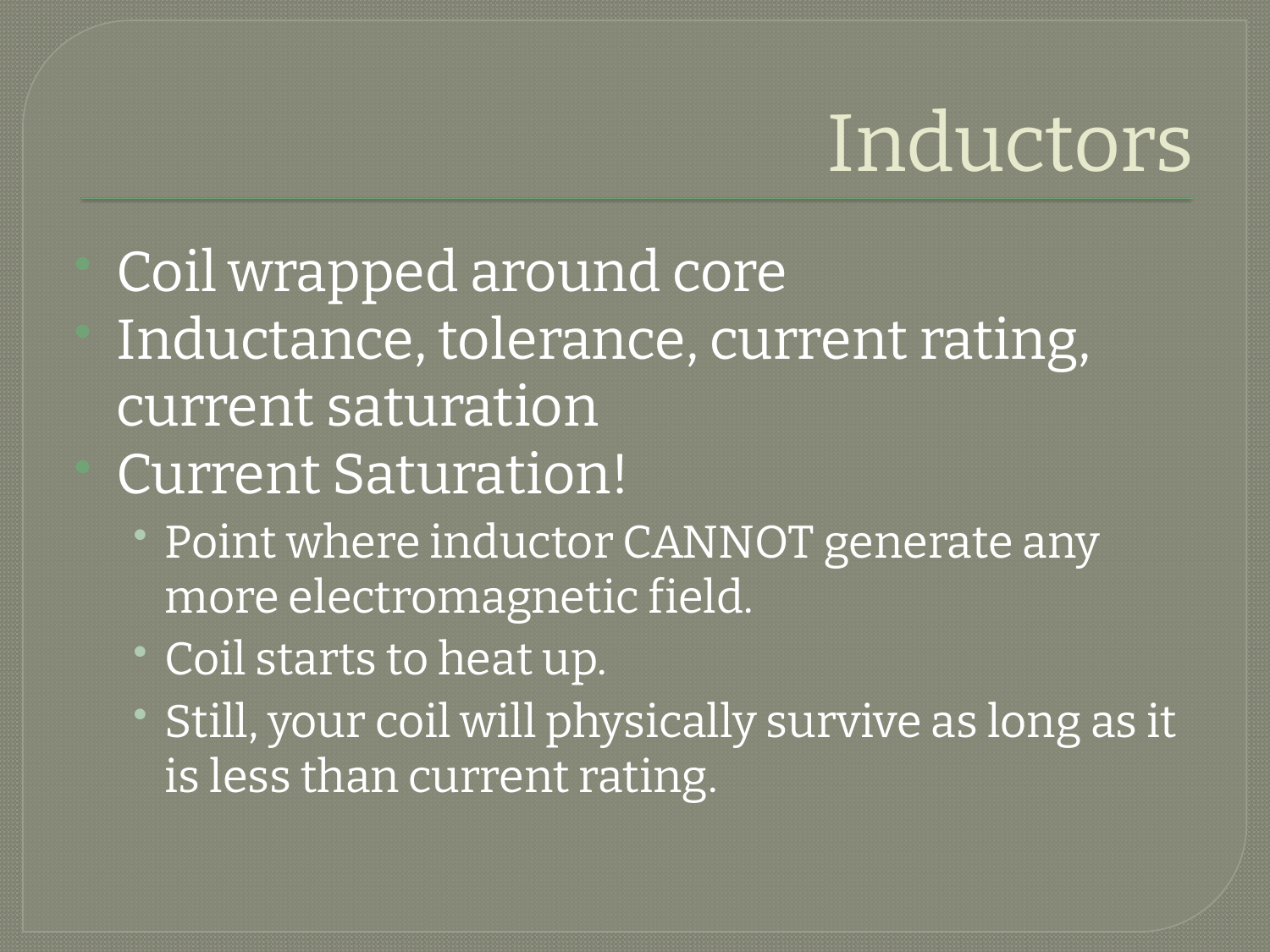

# Inductors
Coil wrapped around core
Inductance, tolerance, current rating, current saturation
Current Saturation!
Point where inductor CANNOT generate any more electromagnetic field.
Coil starts to heat up.
Still, your coil will physically survive as long as it is less than current rating.